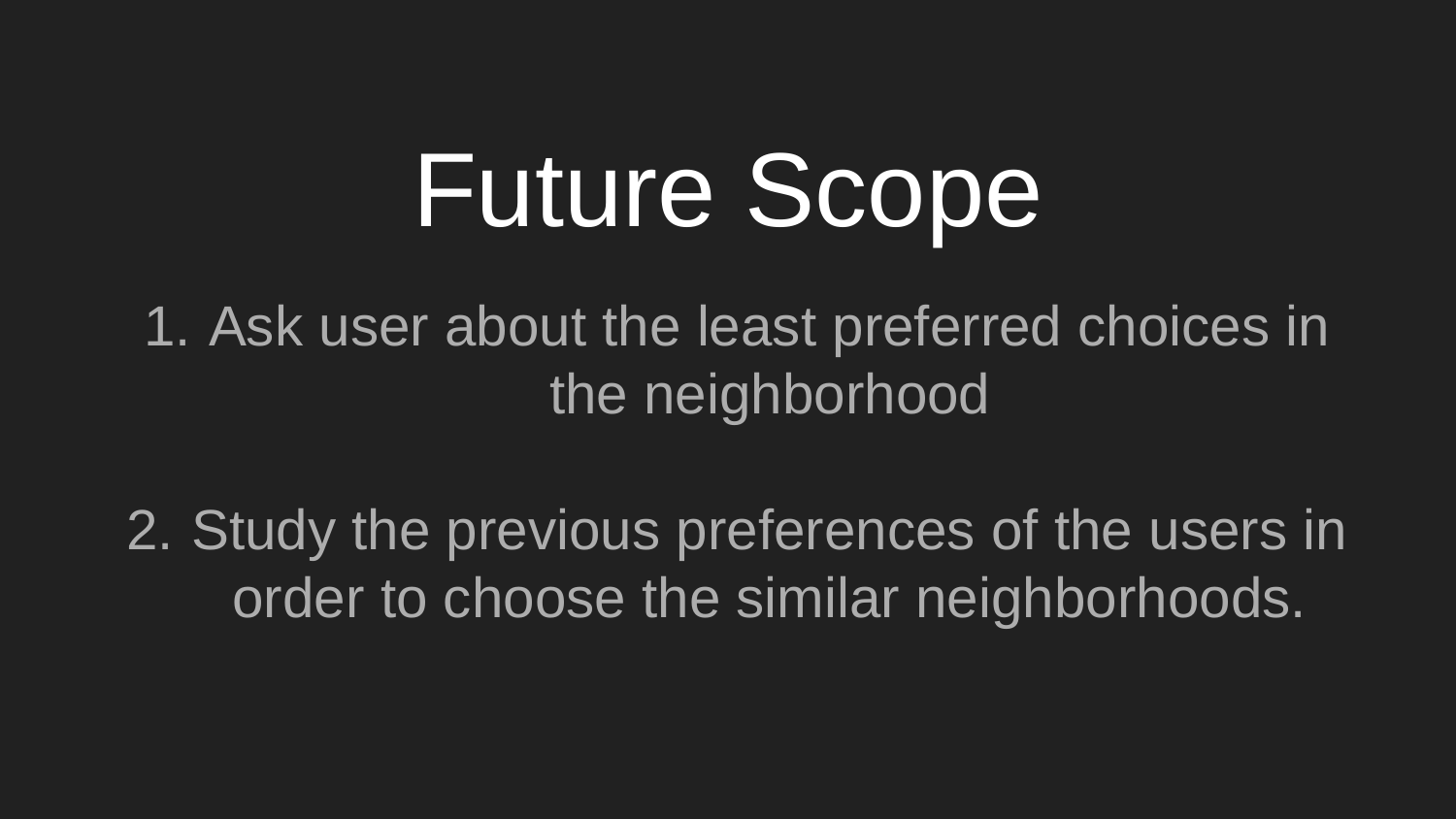

# Future Scope
Ask user about the least preferred choices in the neighborhood

Study the previous preferences of the users in order to choose the similar neighborhoods.